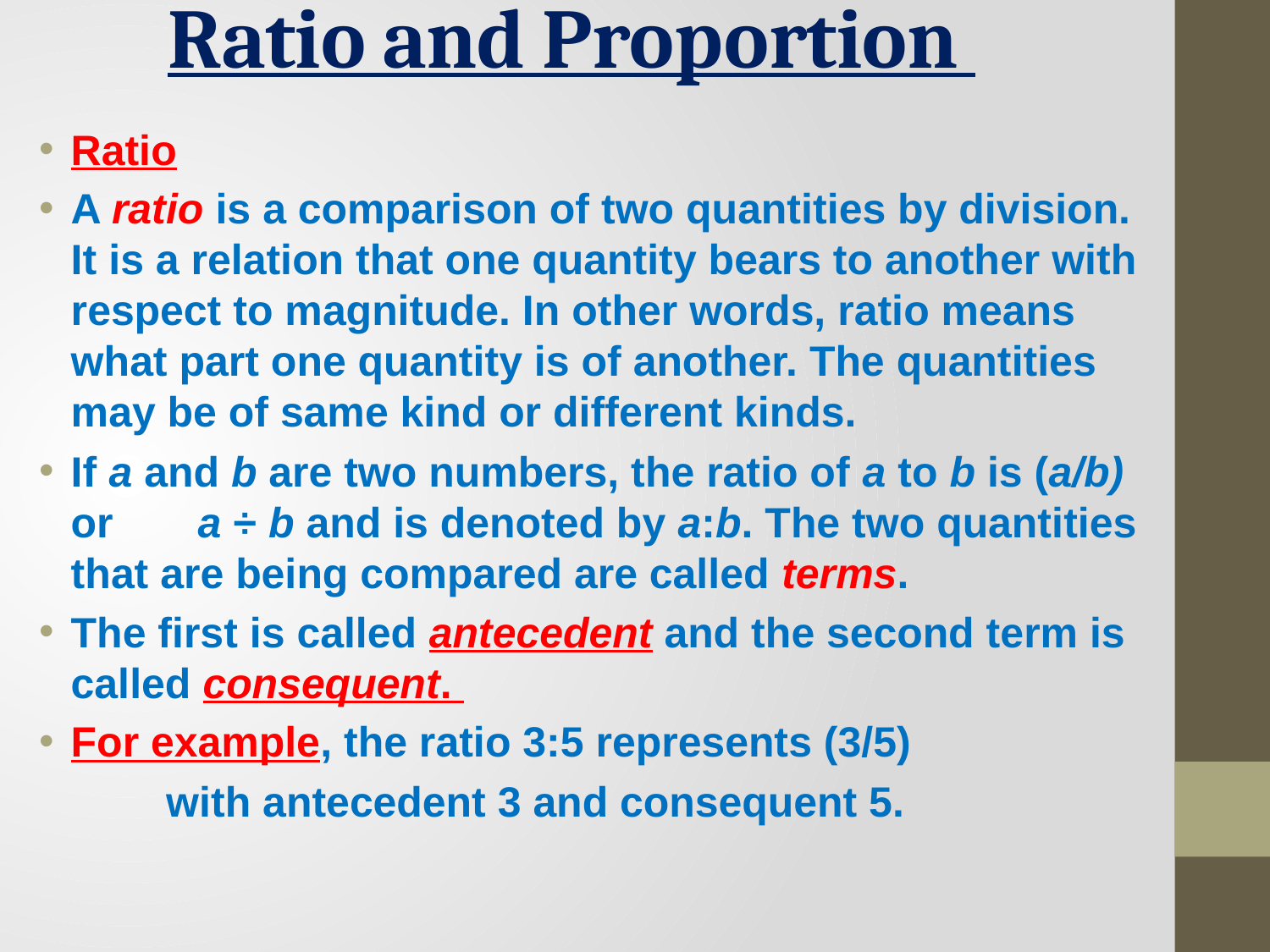

# Ratio and Proportion
Ratio
A ratio is a comparison of two quantities by division. It is a relation that one quantity bears to another with respect to magnitude. In other words, ratio means what part one quantity is of another. The quantities may be of same kind or different kinds.
If a and b are two numbers, the ratio of a to b is (a/b) or 	a ÷ b and is denoted by a:b. The two quantities that are being compared are called terms.
The first is called antecedent and the second term is called consequent.
For example, the ratio 3:5 represents (3/5)
	with antecedent 3 and consequent 5.